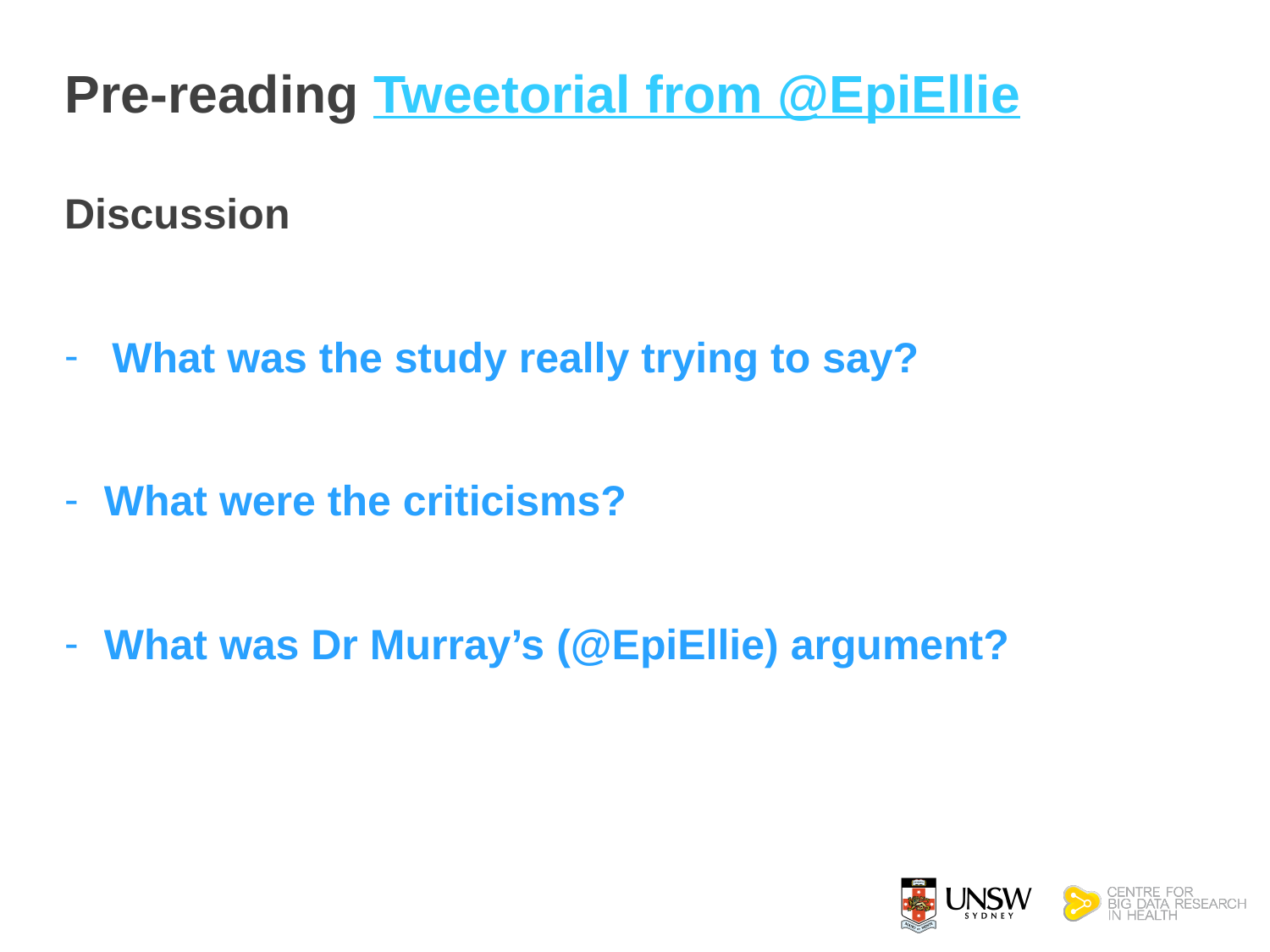

# Pre-reading Tweetorial from @EpiEllie
Discussion

What was the study really trying to say?

What were the criticisms?

What was Dr Murray’s (@EpiEllie) argument?